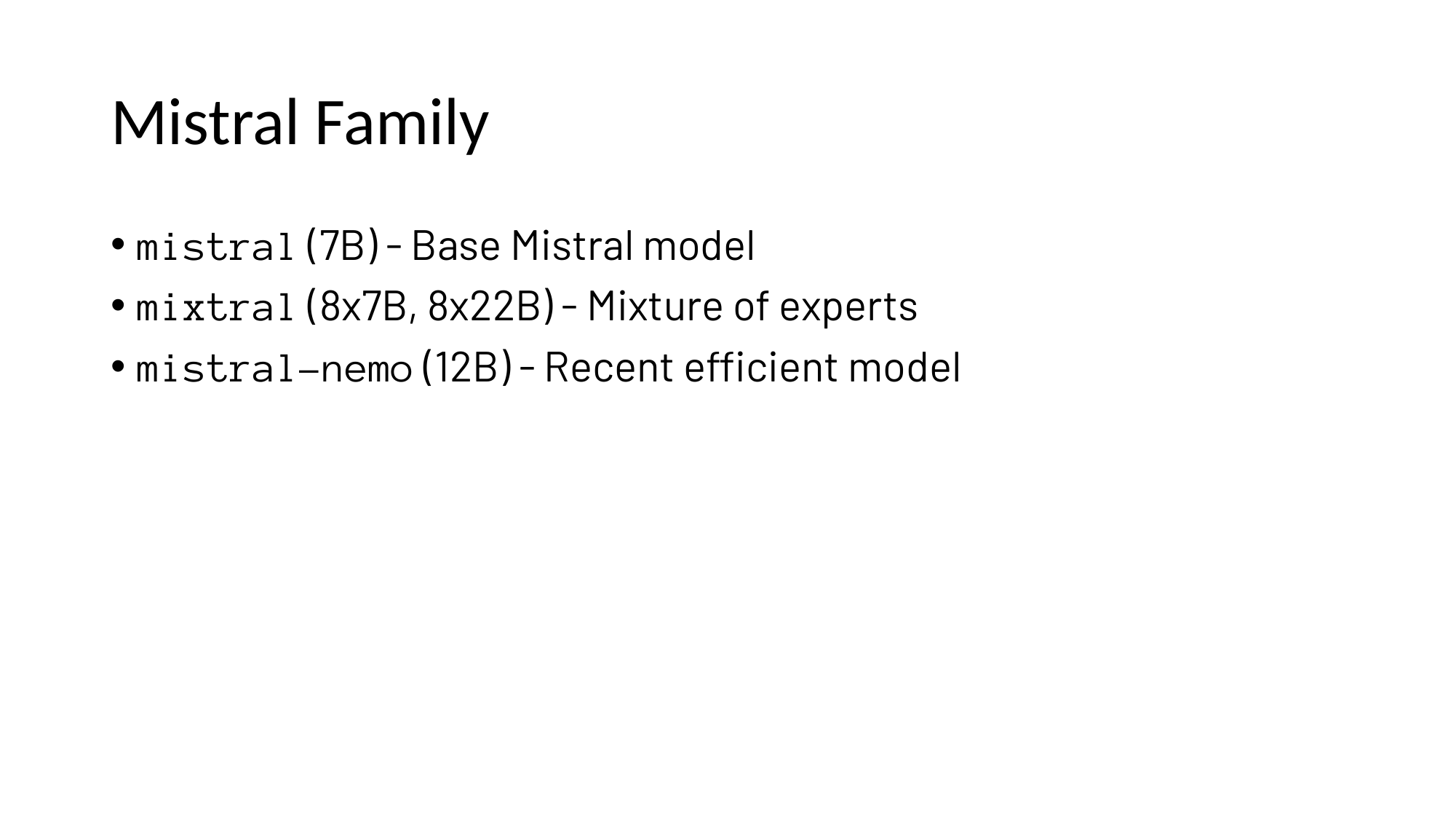

# Mistral Family
mistral (7B) - Base Mistral model
mixtral (8x7B, 8x22B) - Mixture of experts
mistral-nemo (12B) - Recent efficient model